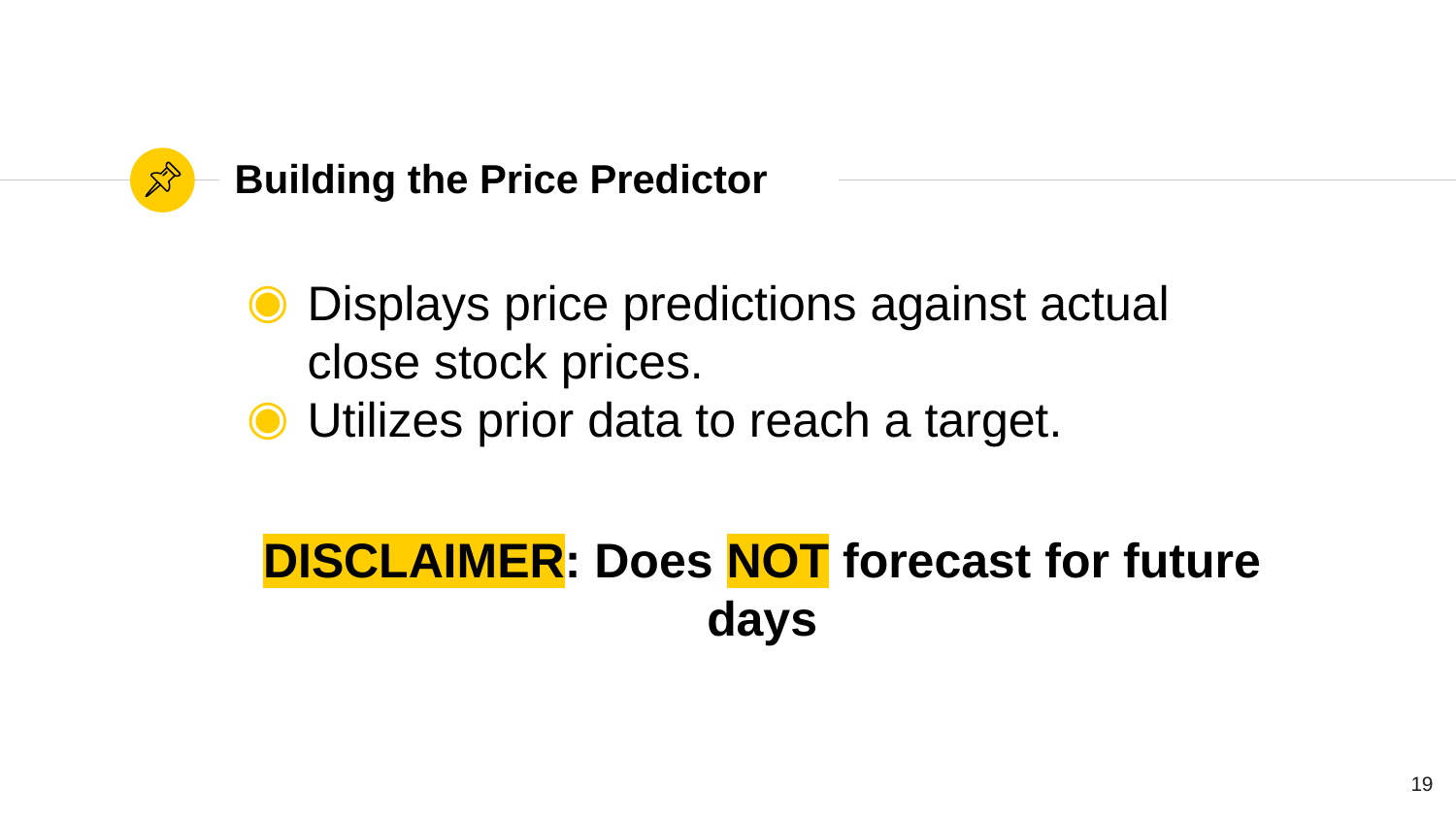

# Building the Price Predictor

Displays price predictions against actual close stock prices.
Utilizes prior data to reach a target.

DISCLAIMER: Does NOT forecast for future days

19